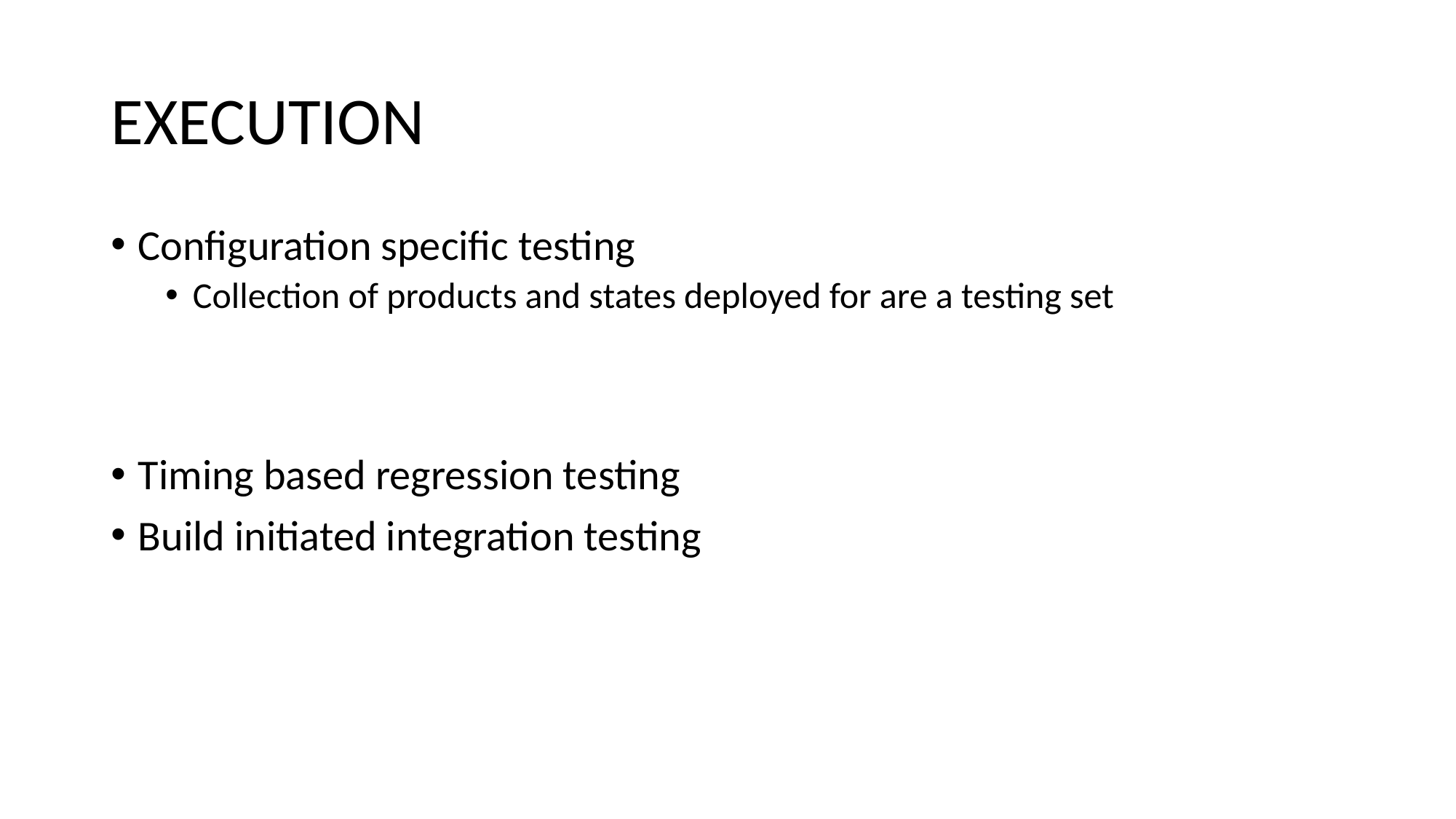

# EXECUTION
Configuration specific testing
Collection of products and states deployed for are a testing set

Timing based regression testing
Build initiated integration testing